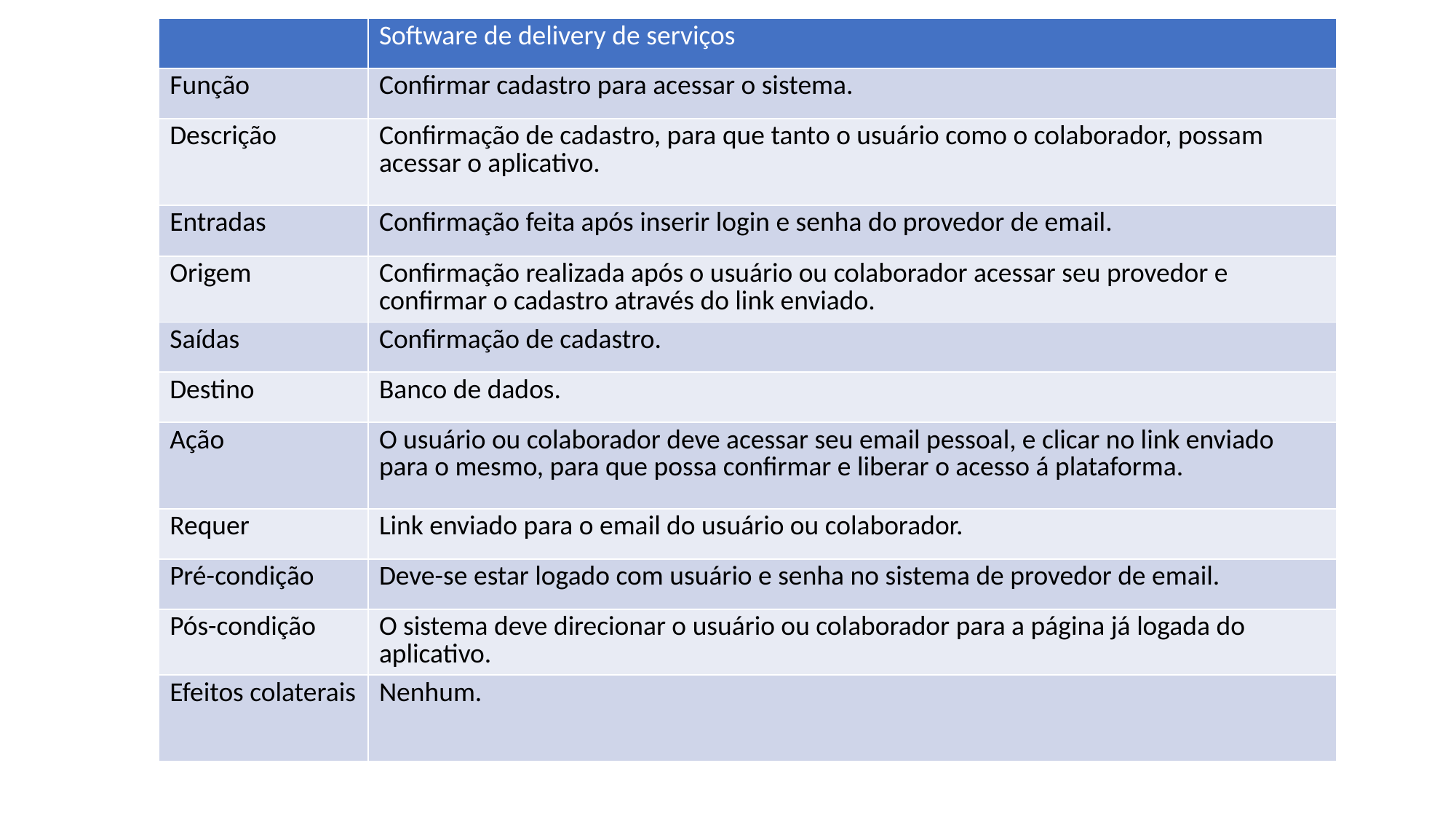

|  | Software de delivery de serviços |
| --- | --- |
| Função | Confirmar cadastro para acessar o sistema. |
| Descrição | Confirmação de cadastro, para que tanto o usuário como o colaborador, possam acessar o aplicativo. |
| Entradas | Confirmação feita após inserir login e senha do provedor de email. |
| Origem | Confirmação realizada após o usuário ou colaborador acessar seu provedor e confirmar o cadastro através do link enviado. |
| Saídas | Confirmação de cadastro. |
| Destino | Banco de dados. |
| Ação | O usuário ou colaborador deve acessar seu email pessoal, e clicar no link enviado para o mesmo, para que possa confirmar e liberar o acesso á plataforma. |
| Requer | Link enviado para o email do usuário ou colaborador. |
| Pré-condição | Deve-se estar logado com usuário e senha no sistema de provedor de email. |
| Pós-condição | O sistema deve direcionar o usuário ou colaborador para a página já logada do aplicativo. |
| Efeitos colaterais | Nenhum. |